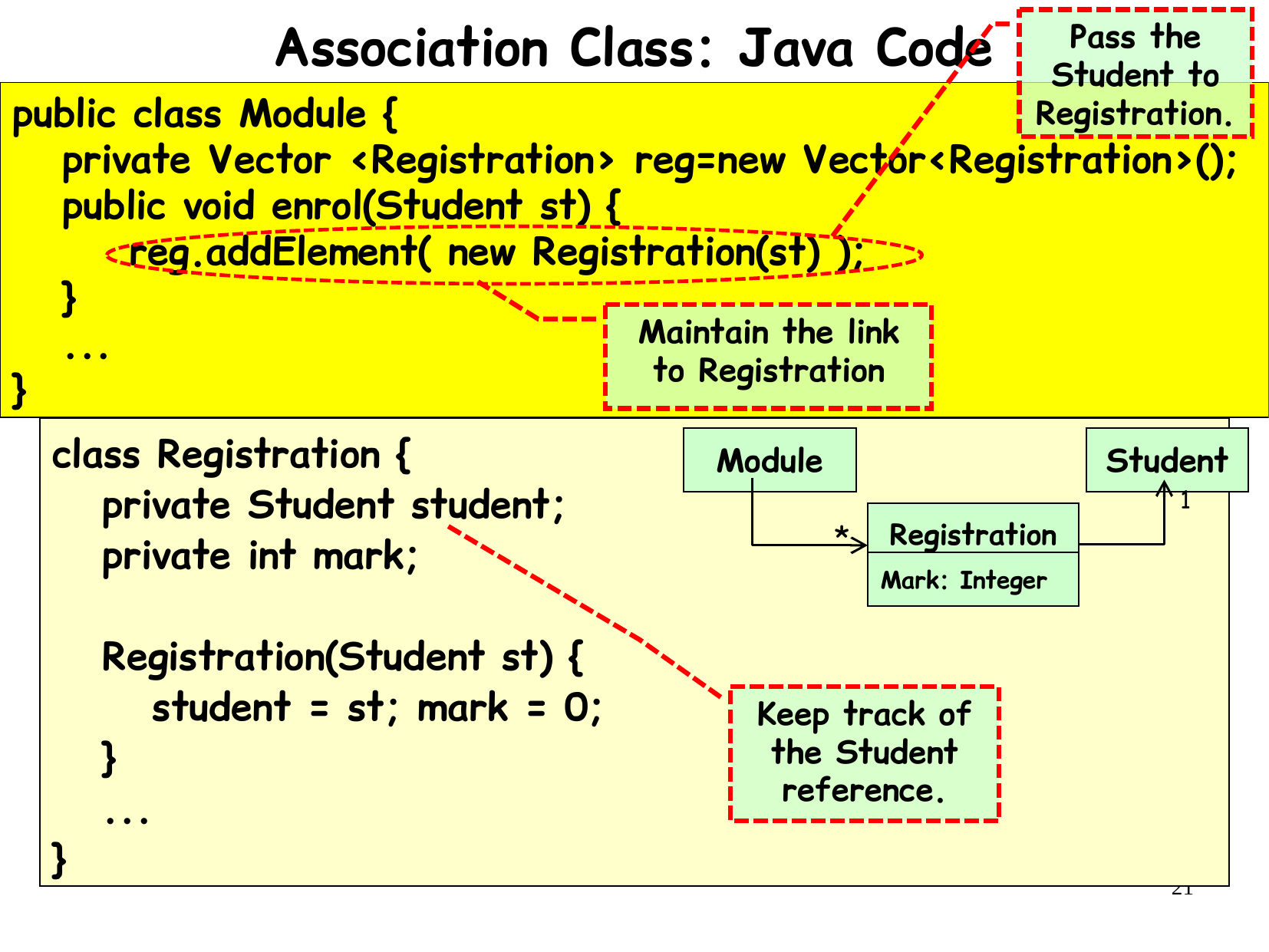

Pass the Student to Registration.
Association Class: Java Code
public class Module {
   private Vector <Registration> reg=new Vector<Registration>();
   public void enrol(Student st) {
       reg.addElement( new Registration(st) );
   }
   ...
}

Maintain the link to Registration
class Registration {
   private Student student;
   private int mark;
   Registration(Student st) {
      student = st; mark = 0;
   }
   ...
}
Module
Student
1

Registration
Mark: Integer
*
Keep track of the Student reference.